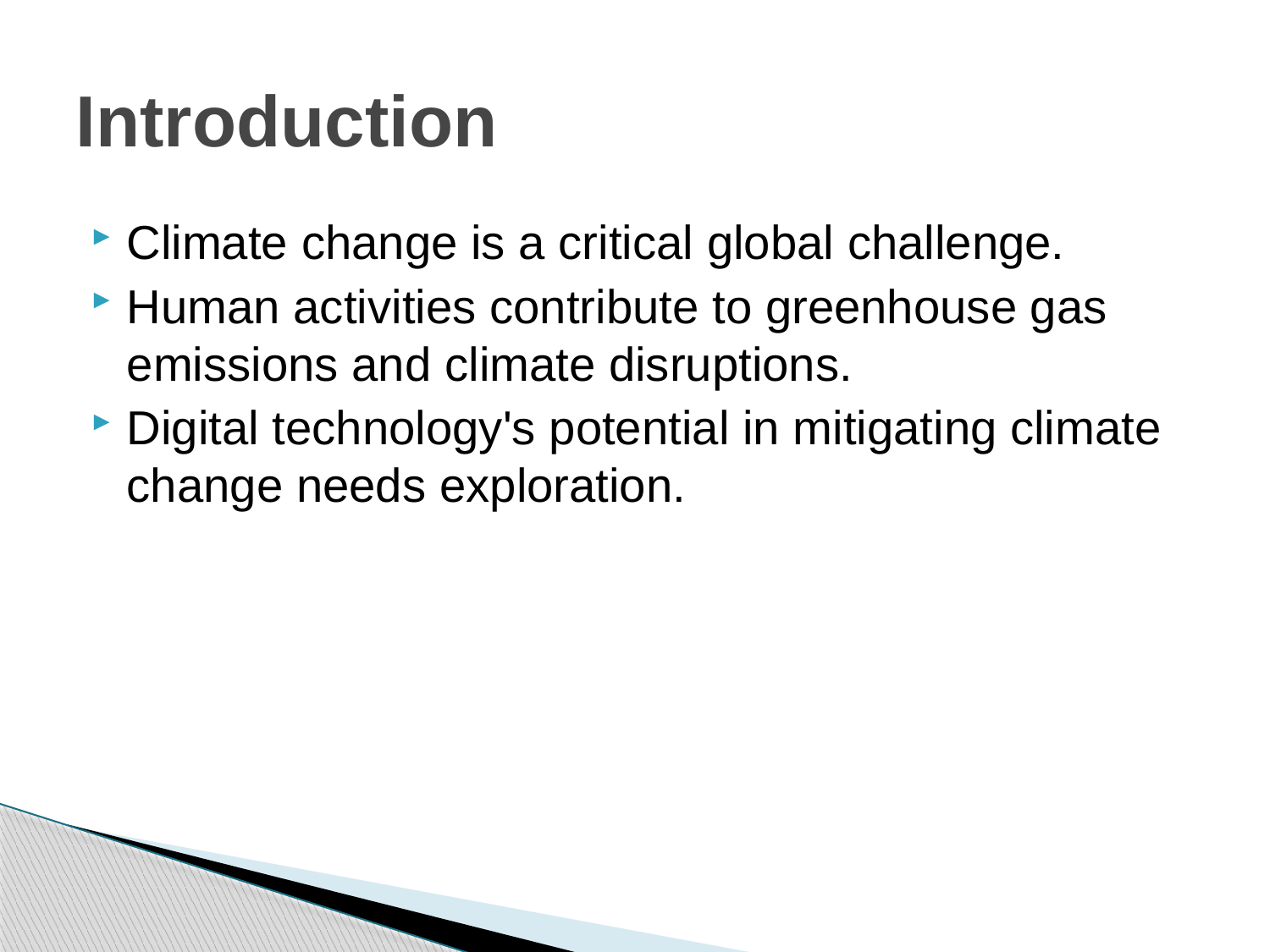

# Introduction
Climate change is a critical global challenge.
Human activities contribute to greenhouse gas emissions and climate disruptions.
Digital technology's potential in mitigating climate change needs exploration.